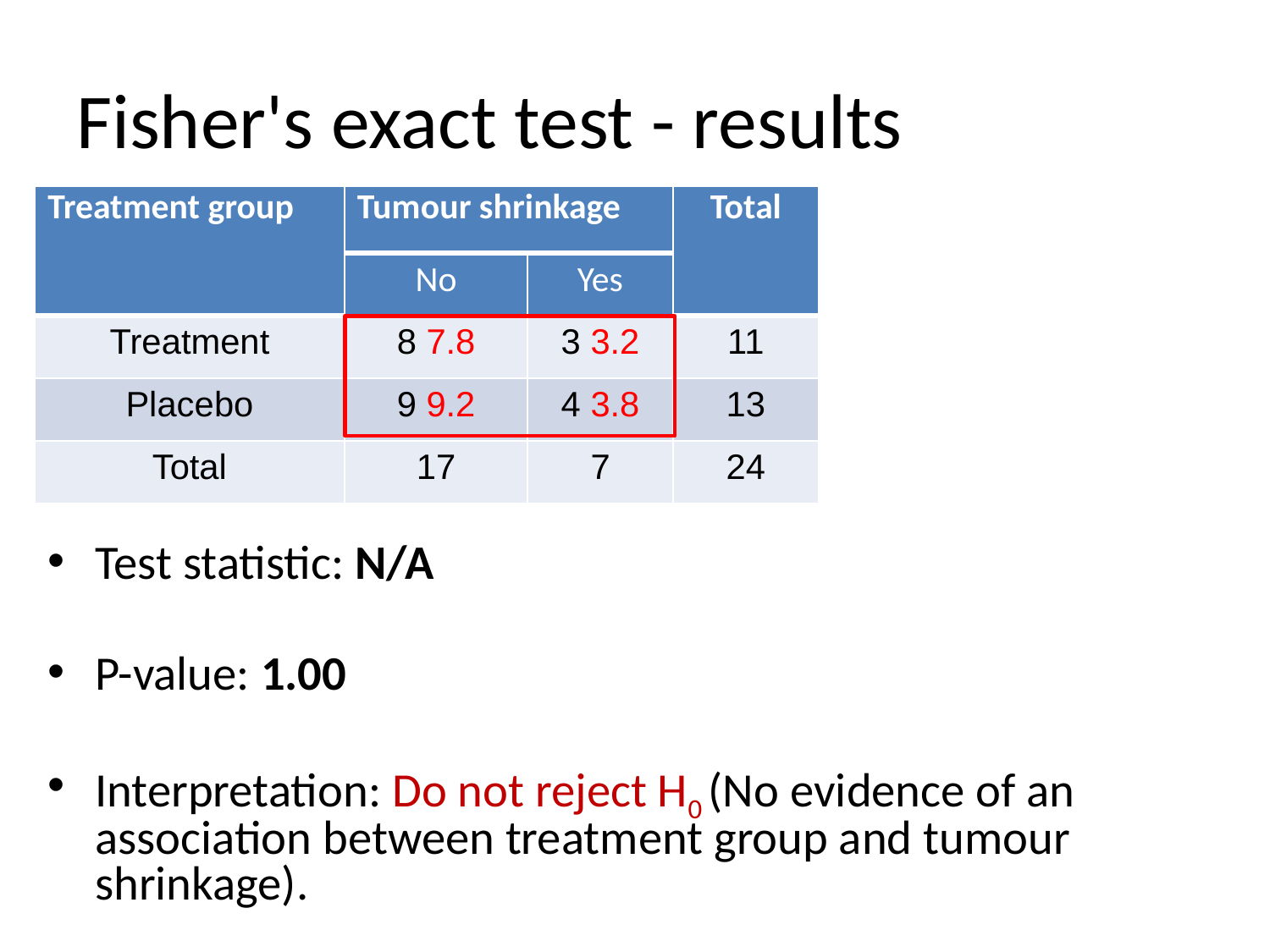

# Fisher's exact test - results
| Treatment group | Tumour shrinkage |  | Total |
| --- | --- | --- | --- |
|  | No | Yes |  |
| Treatment | 8 7.8 | 3 3.2 | 11 |
| Placebo | 9 9.2 | 4 3.8 | 13 |
| Total | 17 | 7 | 24 |

Test statistic: N/A

P-value: 1.00

Interpretation: Do not reject H0 (No evidence of an  association between treatment group and tumour shrinkage).